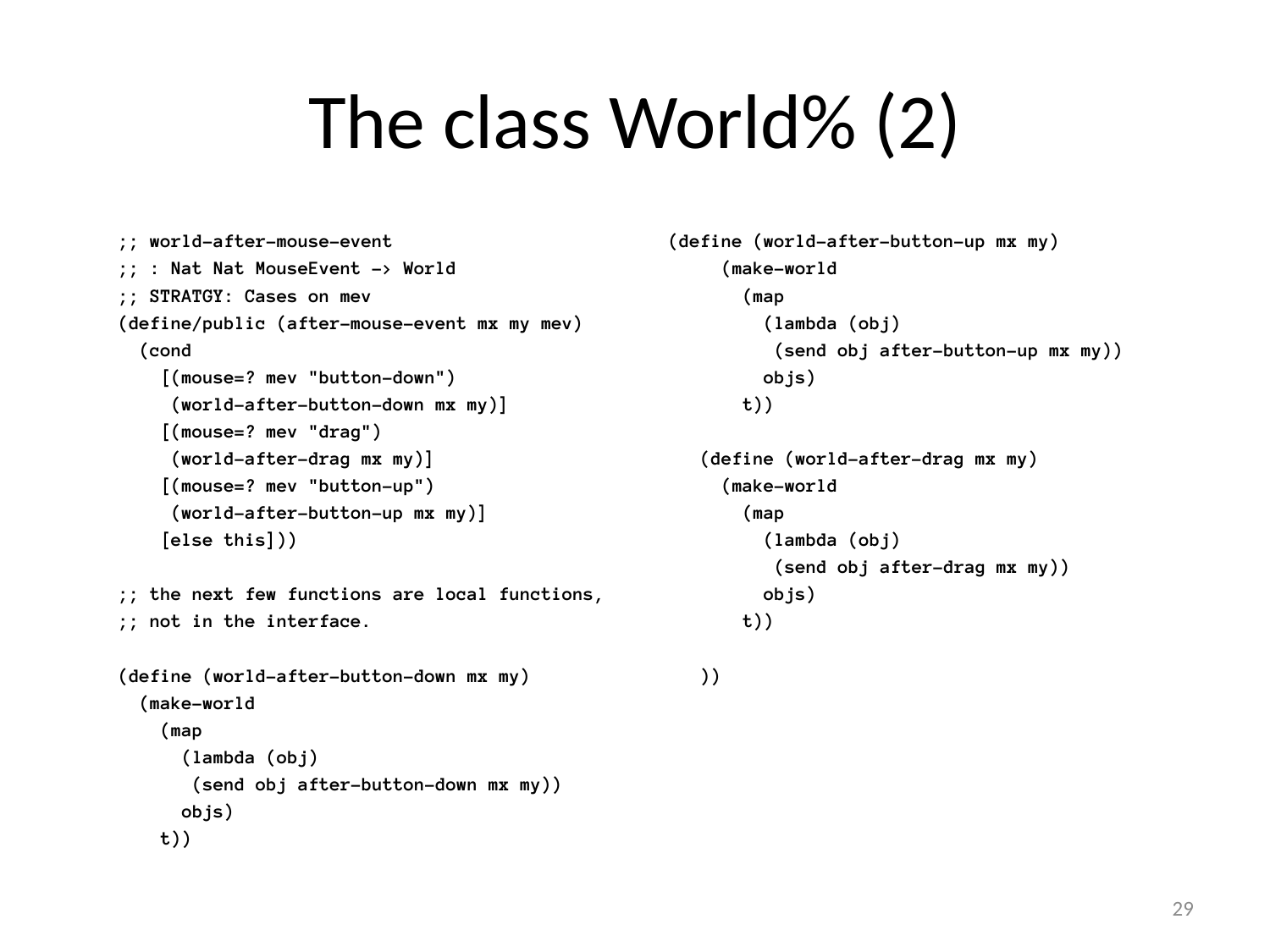

# The class World% (2)
    ;; world-after-mouse-event
    ;; : Nat Nat MouseEvent -> World
    ;; STRATGY: Cases on mev
    (define/public (after-mouse-event mx my mev)
      (cond
        [(mouse=? mev "button-down")
         (world-after-button-down mx my)]
        [(mouse=? mev "drag")
         (world-after-drag mx my)]
        [(mouse=? mev "button-up")
         (world-after-button-up mx my)]
        [else this]))

    ;; the next few functions are local functions,
    ;; not in the interface.

    (define (world-after-button-down mx my)
      (make-world
        (map
          (lambda (obj)
           (send obj after-button-down mx my))
          objs)
        t))

 (define (world-after-button-up mx my)
      (make-world
        (map
          (lambda (obj)
           (send obj after-button-up mx my))
          objs)
        t))

    (define (world-after-drag mx my)
      (make-world
        (map
          (lambda (obj)
           (send obj after-drag mx my))
          objs)
        t))

    ))

29